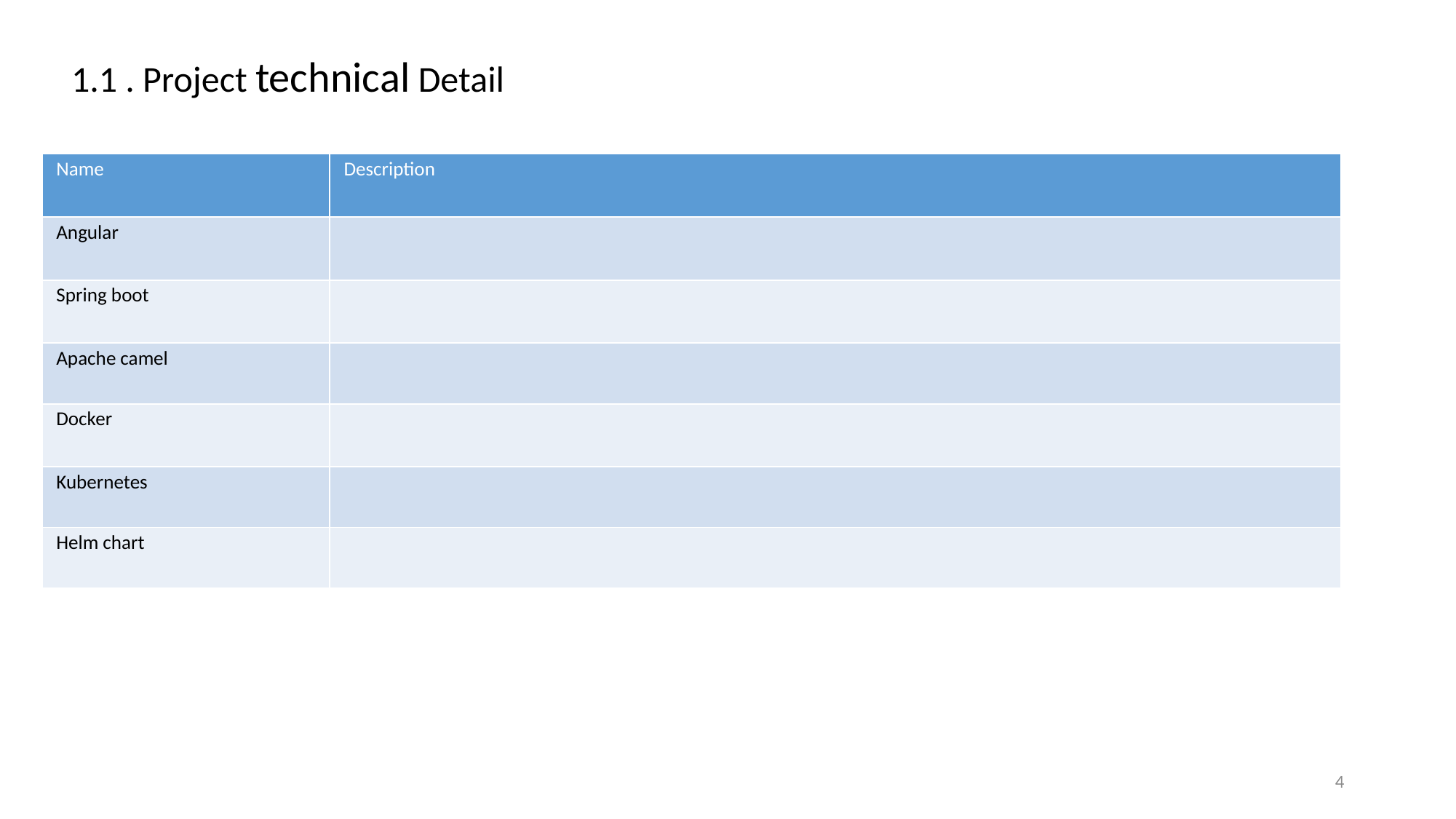

1.1 . Project technical Detail
| Name | Description |
| --- | --- |
| Angular |  |
| Spring boot |  |
| Apache camel |  |
| Docker |  |
| Kubernetes |  |
| Helm chart |  |
4